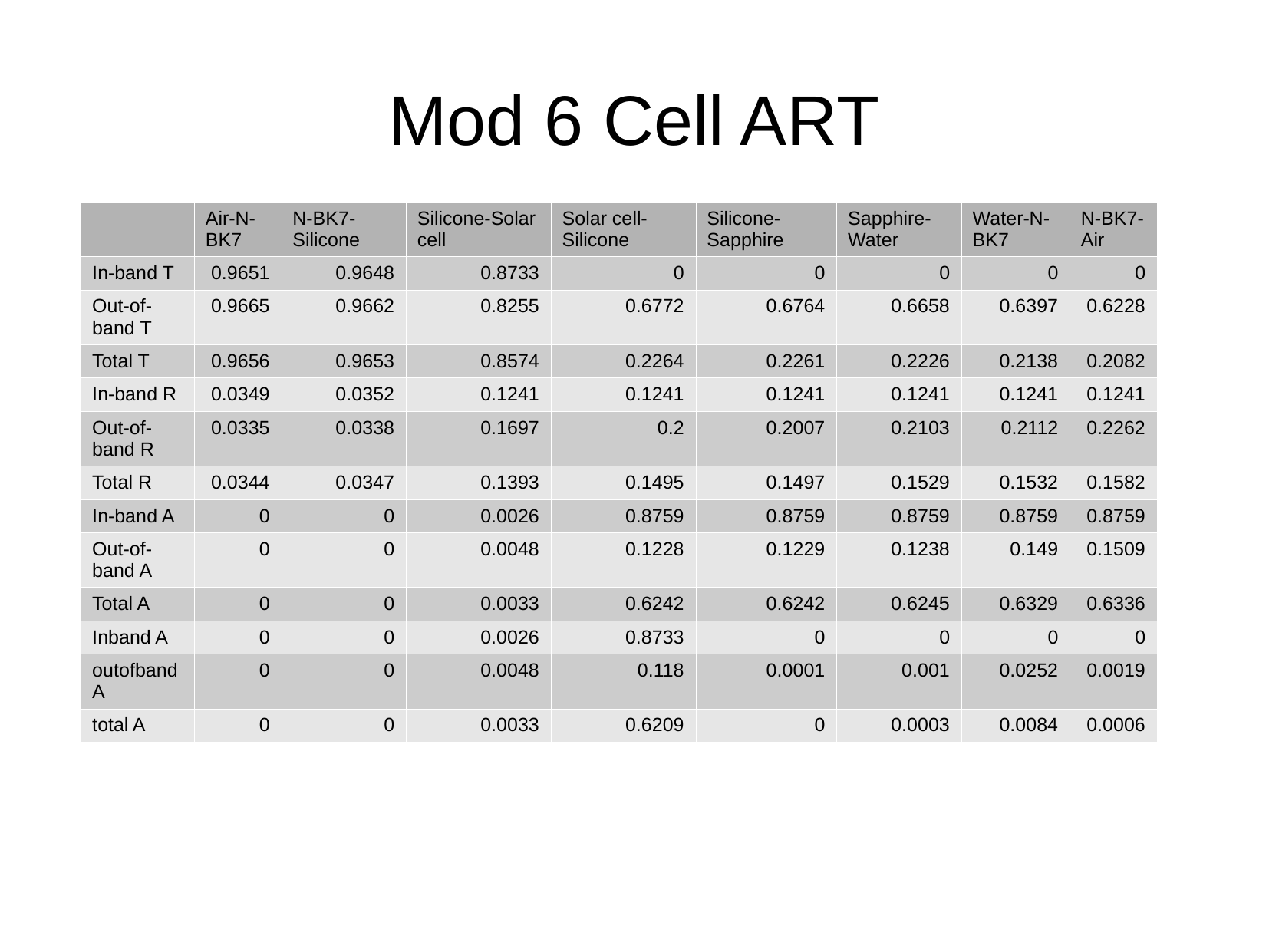

Mod 6 Cell ART
|  | Air-N-BK7 | N-BK7-Silicone | Silicone-Solar cell | Solar cell-Silicone | Silicone-Sapphire | Sapphire-Water | Water-N-BK7 | N-BK7-Air |
| --- | --- | --- | --- | --- | --- | --- | --- | --- |
| In-band T | 0.9651 | 0.9648 | 0.8733 | 0 | 0 | 0 | 0 | 0 |
| Out-of-band T | 0.9665 | 0.9662 | 0.8255 | 0.6772 | 0.6764 | 0.6658 | 0.6397 | 0.6228 |
| Total T | 0.9656 | 0.9653 | 0.8574 | 0.2264 | 0.2261 | 0.2226 | 0.2138 | 0.2082 |
| In-band R | 0.0349 | 0.0352 | 0.1241 | 0.1241 | 0.1241 | 0.1241 | 0.1241 | 0.1241 |
| Out-of-band R | 0.0335 | 0.0338 | 0.1697 | 0.2 | 0.2007 | 0.2103 | 0.2112 | 0.2262 |
| Total R | 0.0344 | 0.0347 | 0.1393 | 0.1495 | 0.1497 | 0.1529 | 0.1532 | 0.1582 |
| In-band A | 0 | 0 | 0.0026 | 0.8759 | 0.8759 | 0.8759 | 0.8759 | 0.8759 |
| Out-of-band A | 0 | 0 | 0.0048 | 0.1228 | 0.1229 | 0.1238 | 0.149 | 0.1509 |
| Total A | 0 | 0 | 0.0033 | 0.6242 | 0.6242 | 0.6245 | 0.6329 | 0.6336 |
| Inband A | 0 | 0 | 0.0026 | 0.8733 | 0 | 0 | 0 | 0 |
| outofband A | 0 | 0 | 0.0048 | 0.118 | 0.0001 | 0.001 | 0.0252 | 0.0019 |
| total A | 0 | 0 | 0.0033 | 0.6209 | 0 | 0.0003 | 0.0084 | 0.0006 |